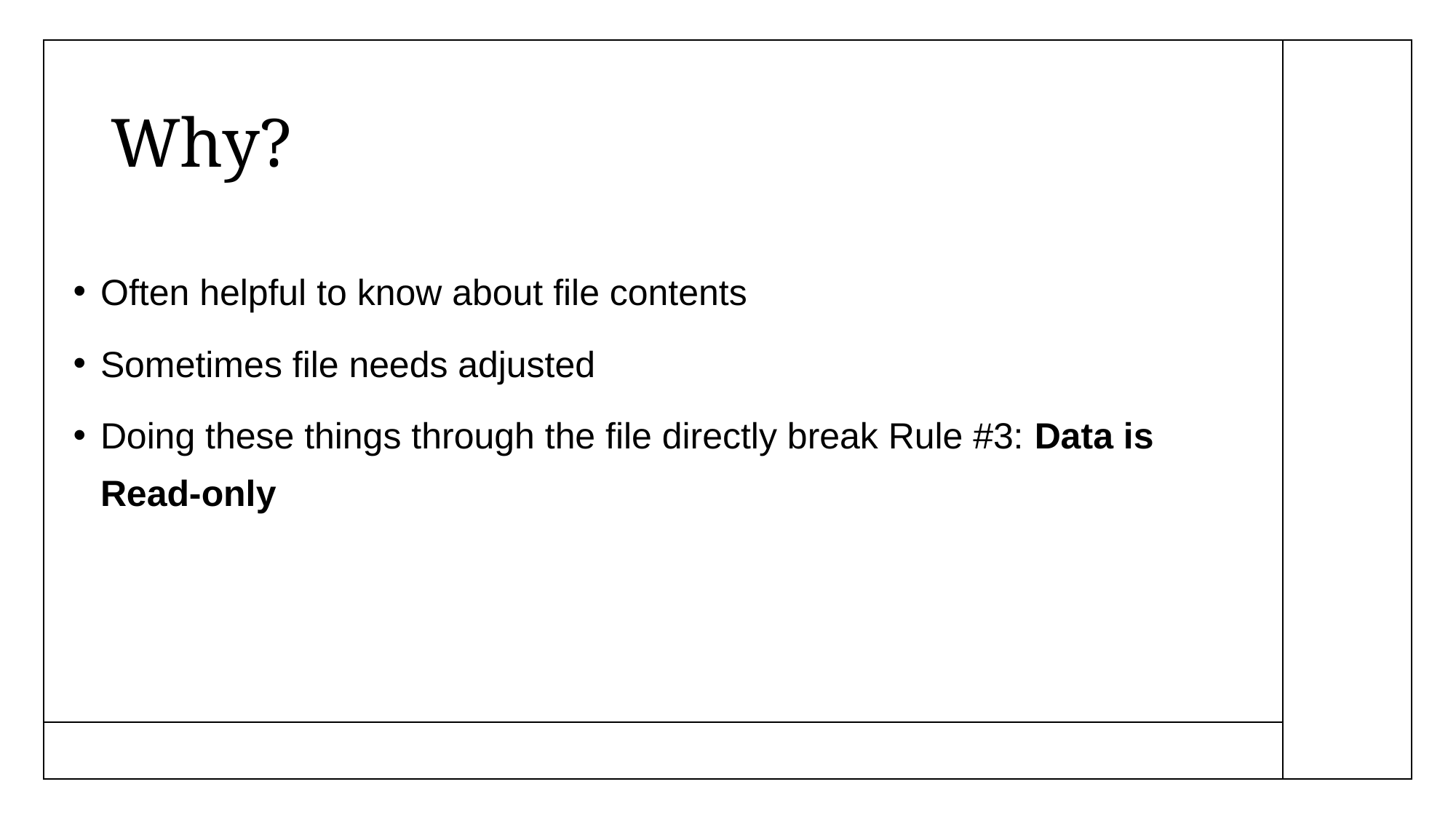

# Why?
Often helpful to know about file contents
Sometimes file needs adjusted
Doing these things through the file directly break Rule #3: Data is Read-only